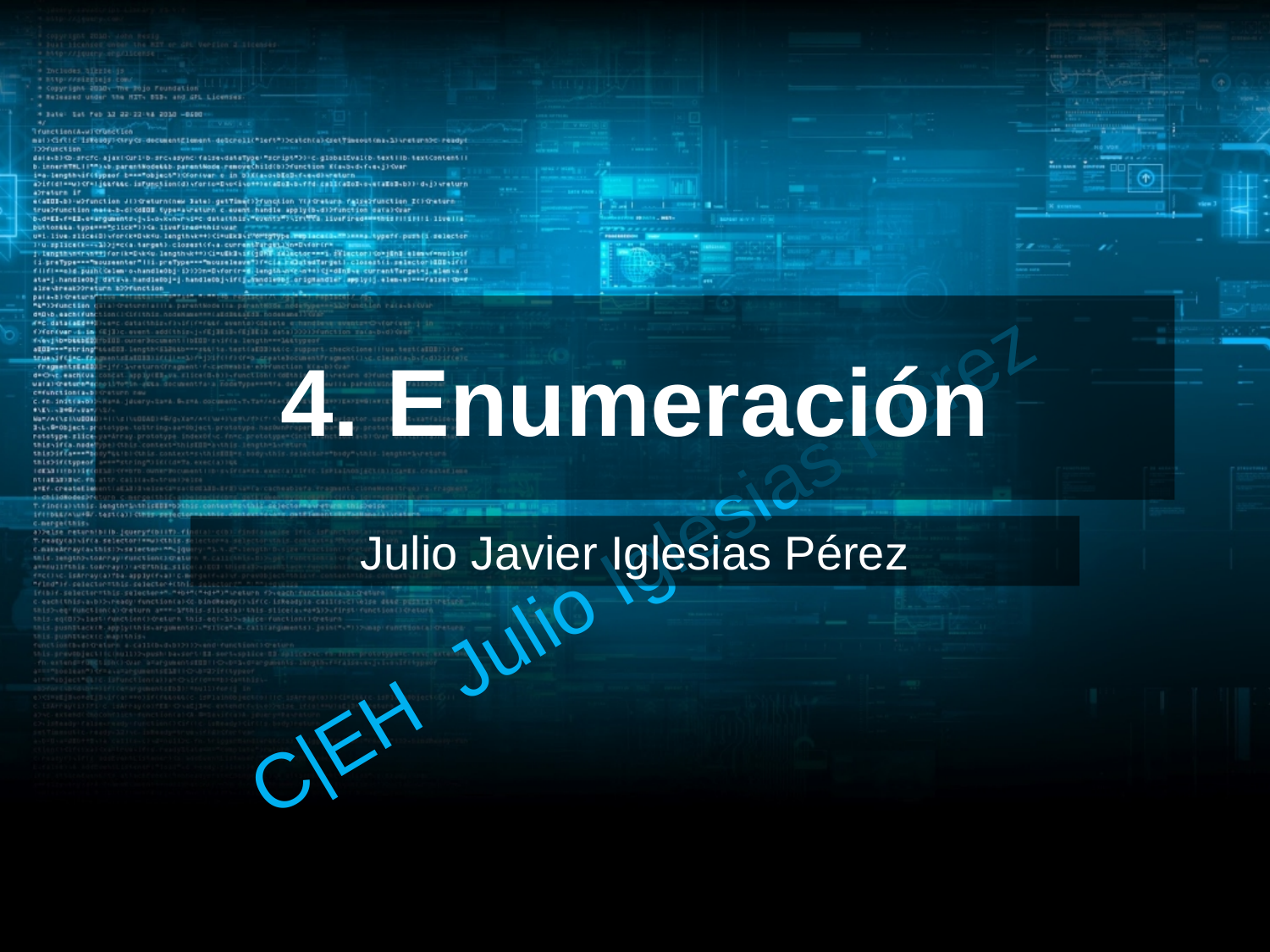

# 4. Enumeración
C|EH  Julio Iglesias Pérez
Julio Javier Iglesias Pérez